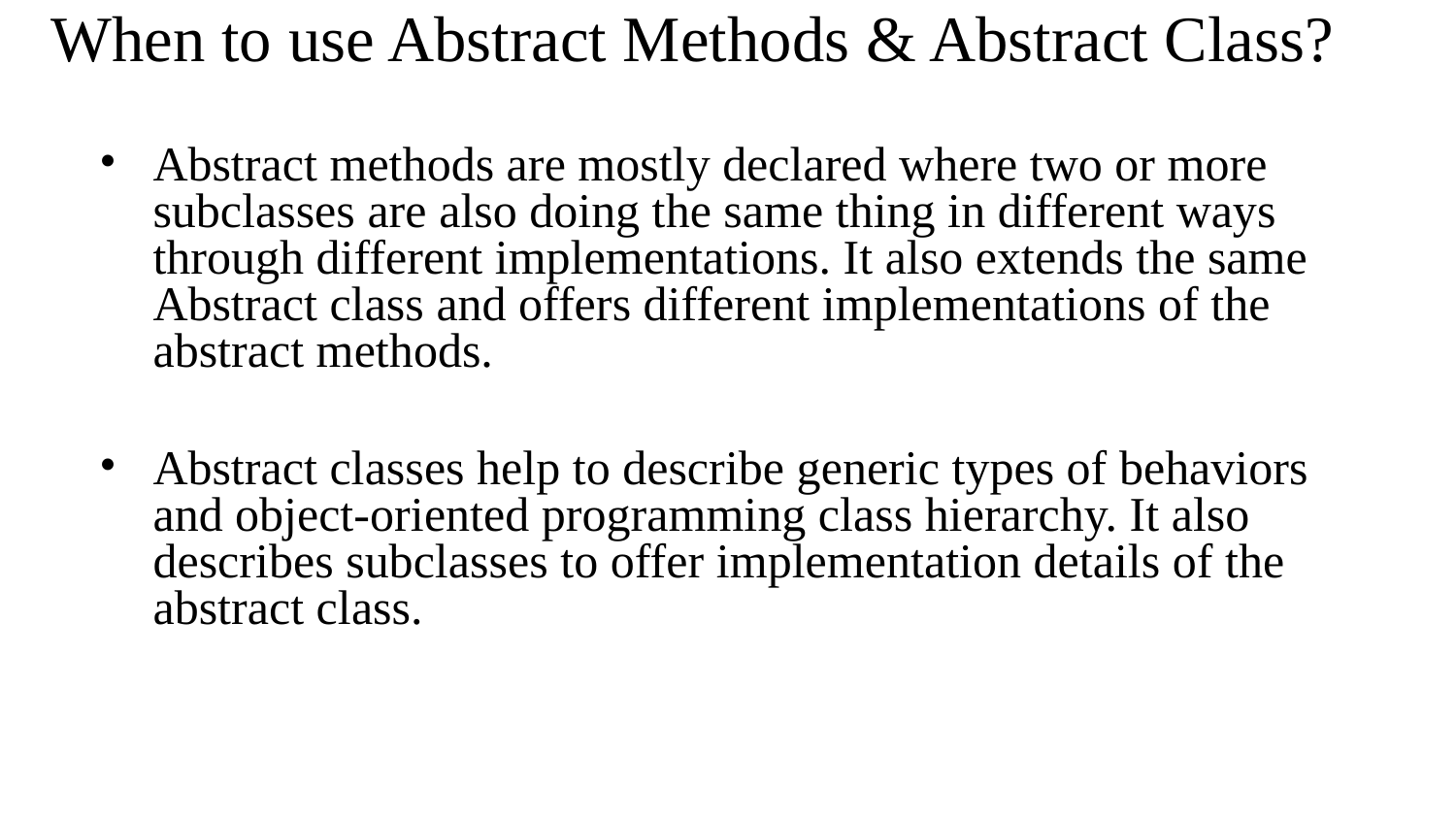

# When to use Abstract Methods & Abstract Class?
Abstract methods are mostly declared where two or more subclasses are also doing the same thing in different ways through different implementations. It also extends the same Abstract class and offers different implementations of the abstract methods.

Abstract classes help to describe generic types of behaviors and object-oriented programming class hierarchy. It also describes subclasses to offer implementation details of the abstract class.